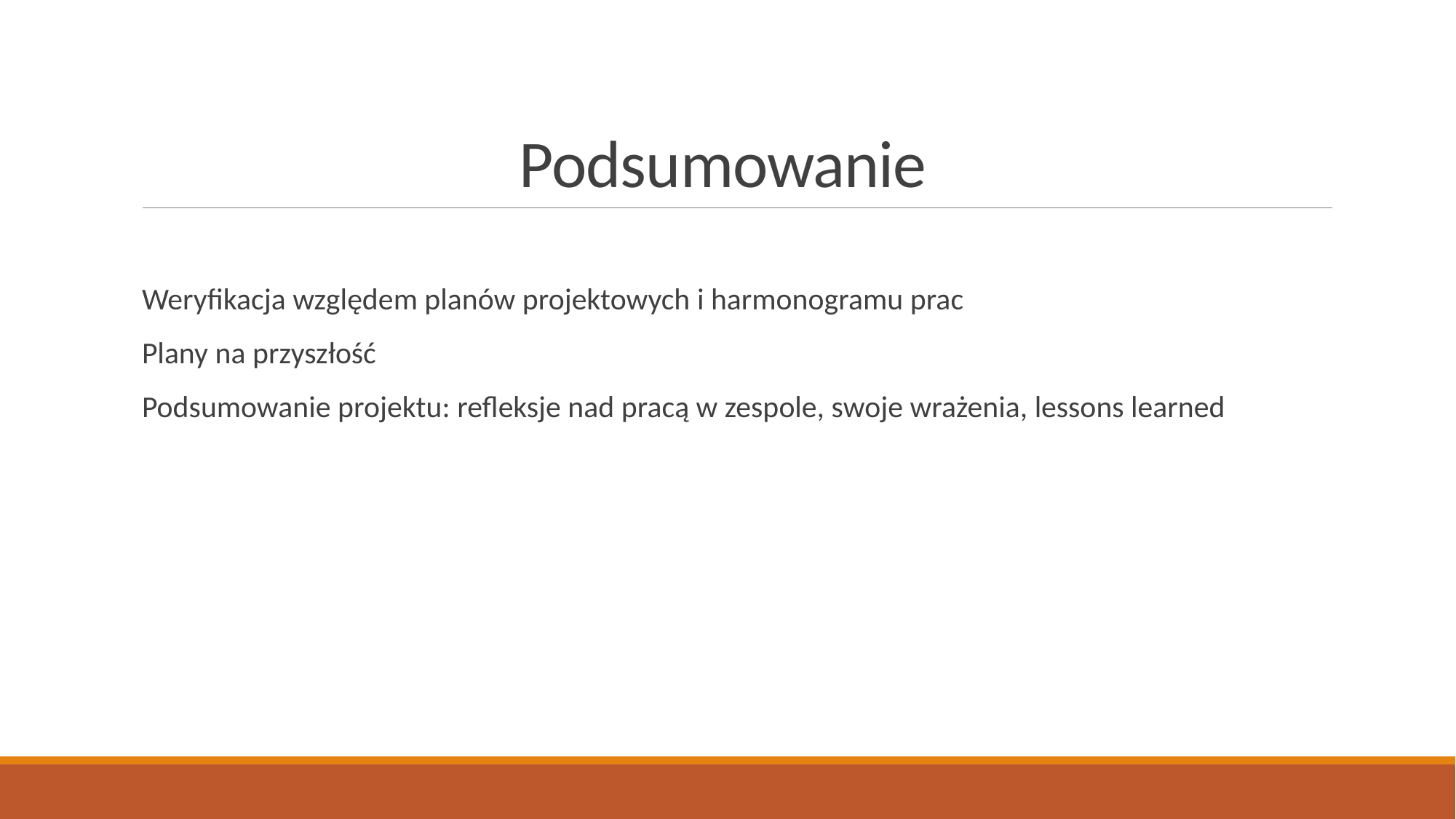

# Podsumowanie

Weryfikacja względem planów projektowych i harmonogramu prac
Plany na przyszłość
Podsumowanie projektu: refleksje nad pracą w zespole, swoje wrażenia, lessons learned